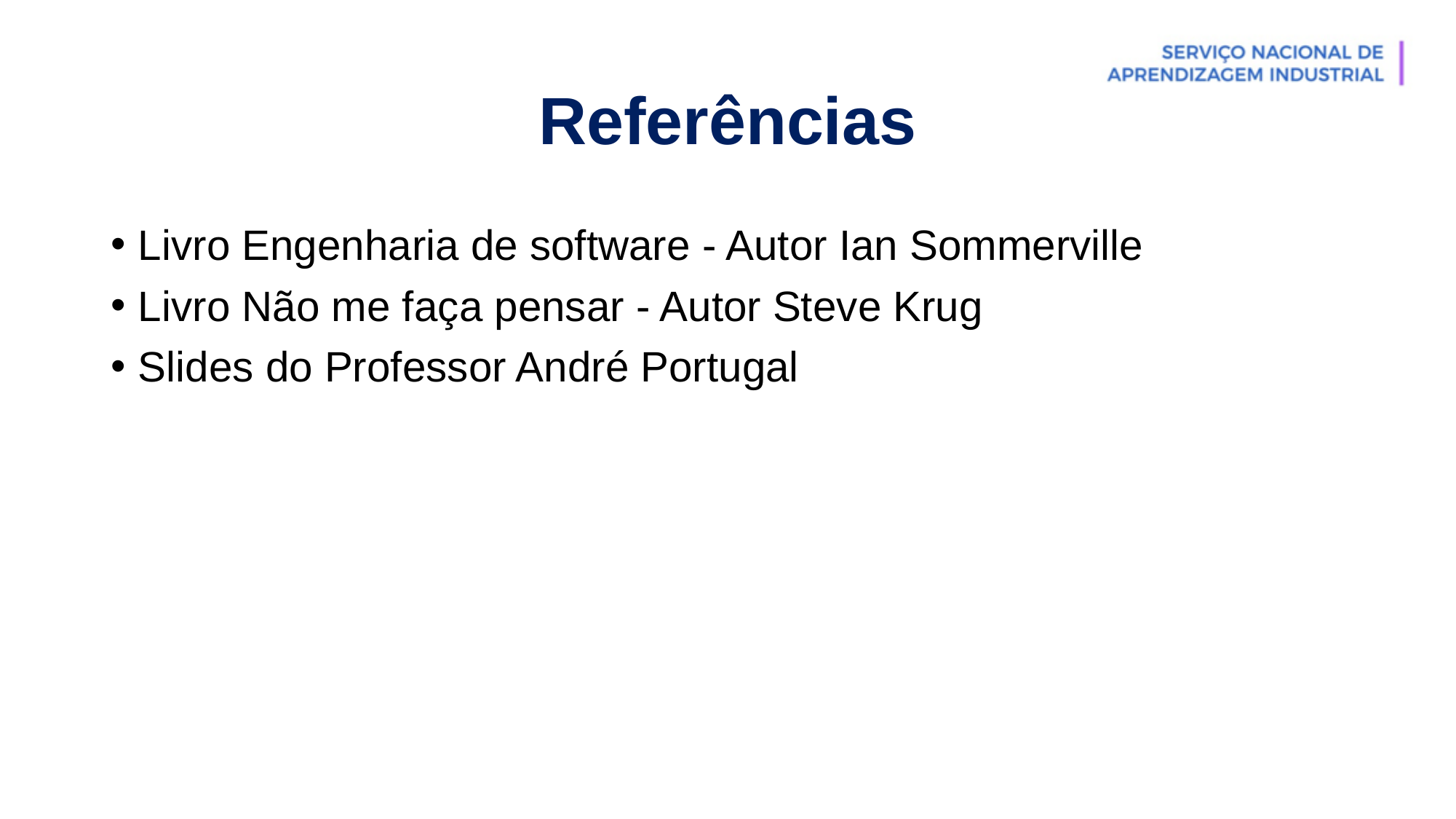

# Referências
Livro Engenharia de software - Autor Ian Sommerville
Livro Não me faça pensar - Autor Steve Krug
Slides do Professor André Portugal